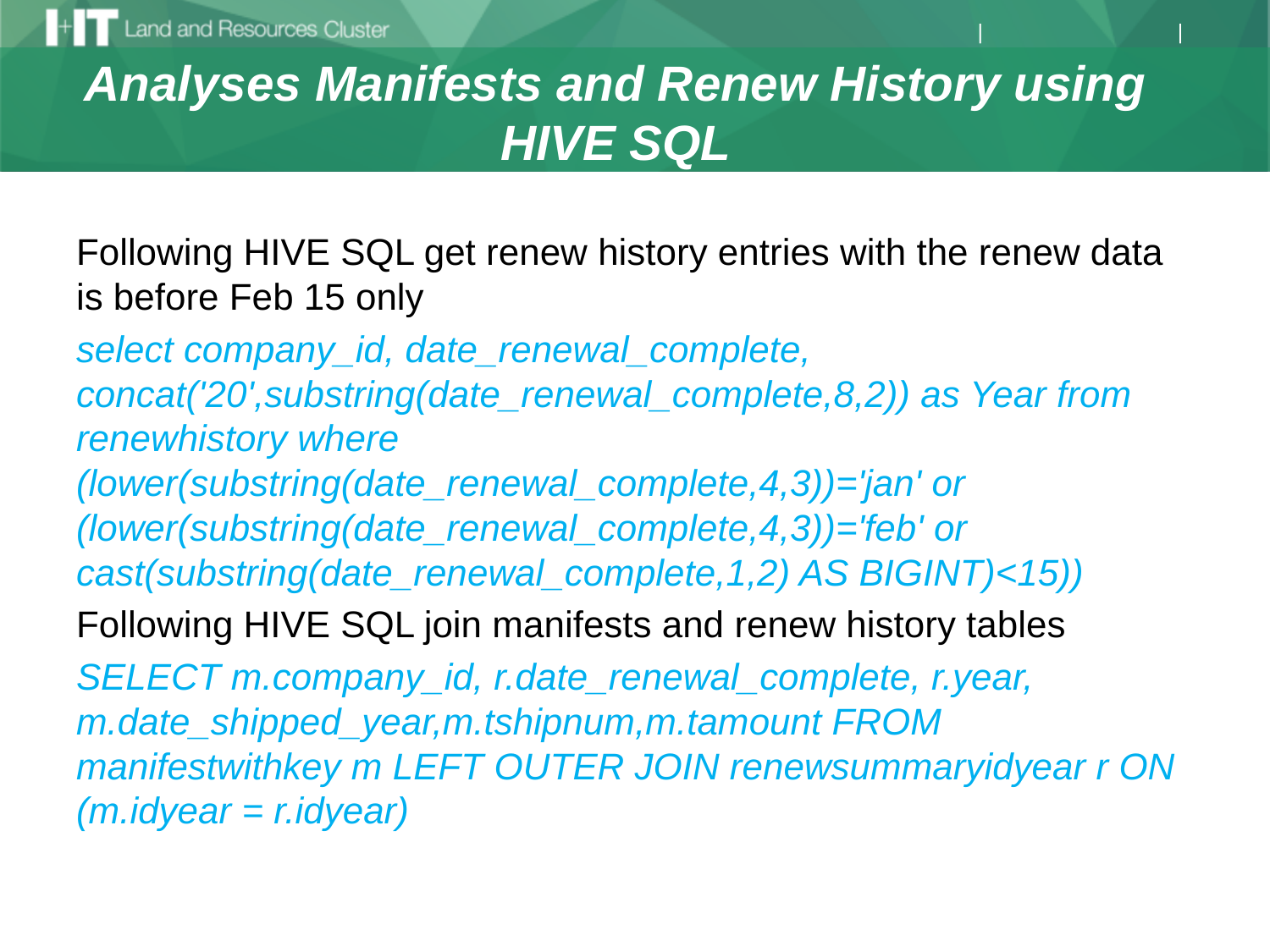

# Analyses Manifests and Renew History using HIVE SQL
Following HIVE SQL get renew history entries with the renew data is before Feb 15 only
select company_id, date_renewal_complete, concat('20',substring(date_renewal_complete,8,2)) as Year from renewhistory where (lower(substring(date_renewal_complete,4,3))='jan' or (lower(substring(date_renewal_complete,4,3))='feb' or cast(substring(date_renewal_complete,1,2) AS BIGINT)<15))
Following HIVE SQL join manifests and renew history tables
SELECT m.company_id, r.date_renewal_complete, r.year, m.date_shipped_year,m.tshipnum,m.tamount FROM manifestwithkey m LEFT OUTER JOIN renewsummaryidyear r ON (m.idyear = r.idyear)